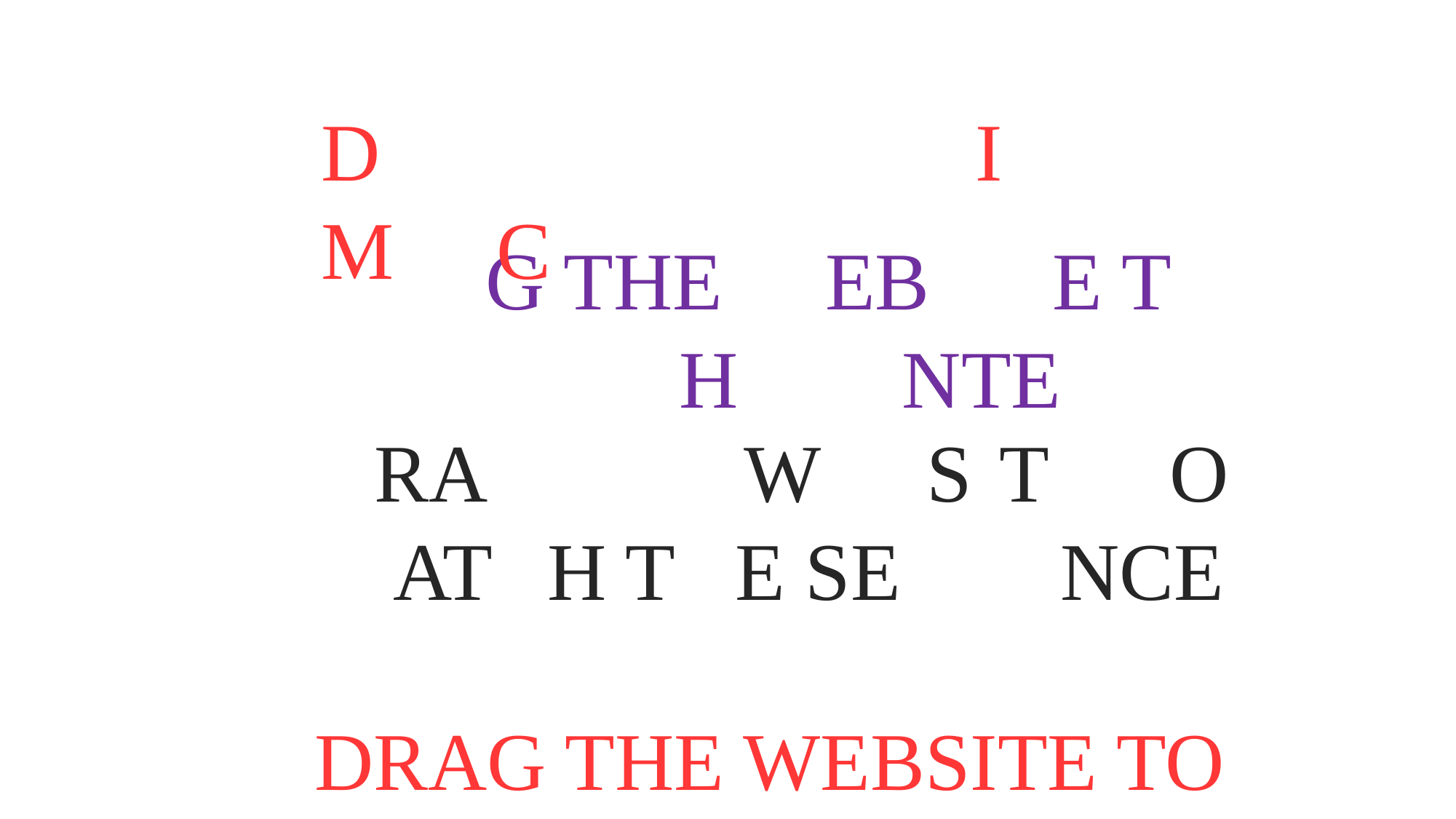

D                             I
M     C

G THE     EB      E T
    H        NTE

DRAG THE WEBSITE TO MATCH THE SENTENCE
DRAG THE WEBSITE TO MATCH THE SENTENCE